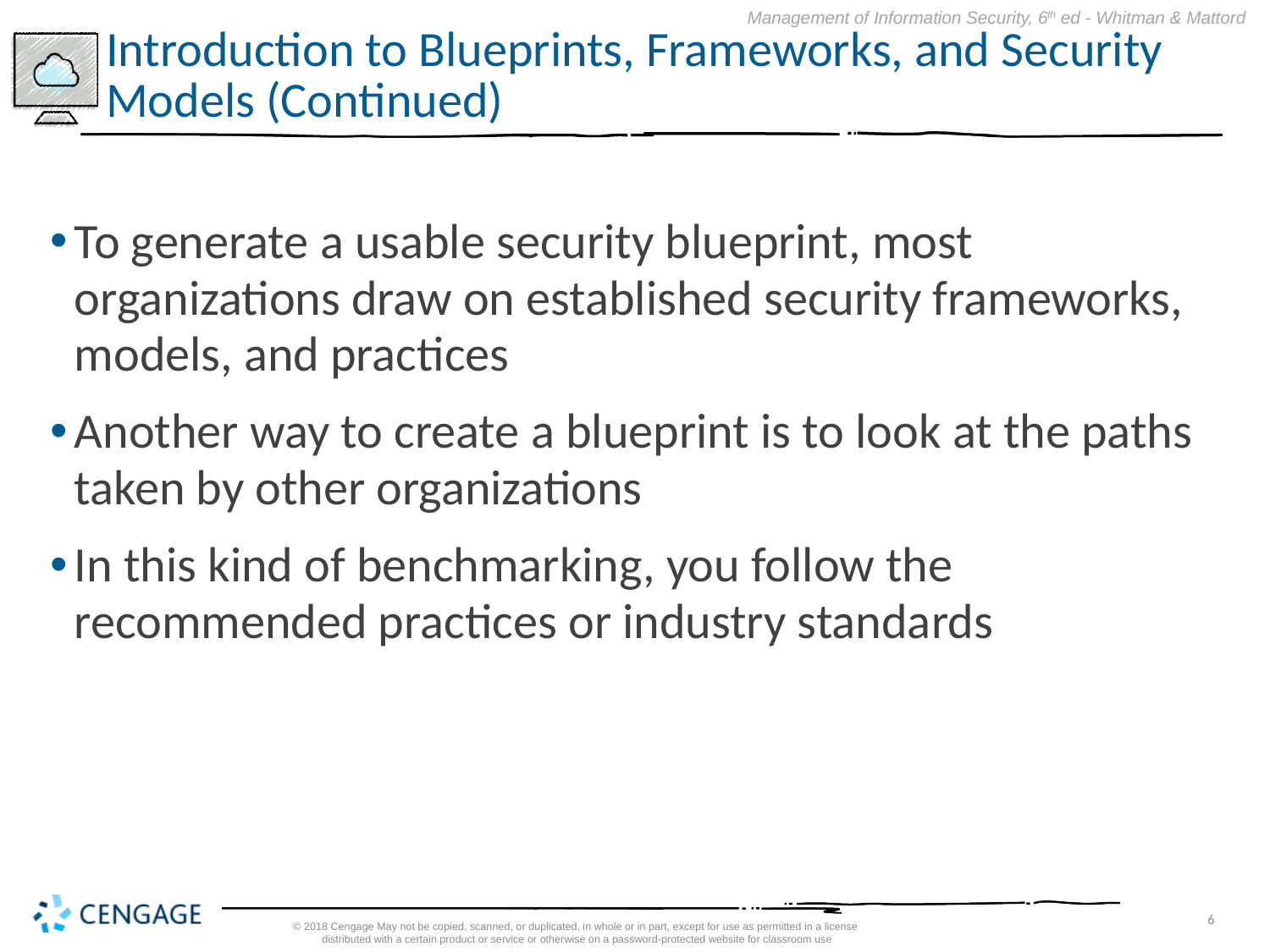

# Introduction to Blueprints, Frameworks, and Security Models (Continued)
To generate a usable security blueprint, most organizations draw on established security frameworks, models, and practices
Another way to create a blueprint is to look at the paths taken by other organizations
In this kind of benchmarking, you follow the recommended practices or industry standards